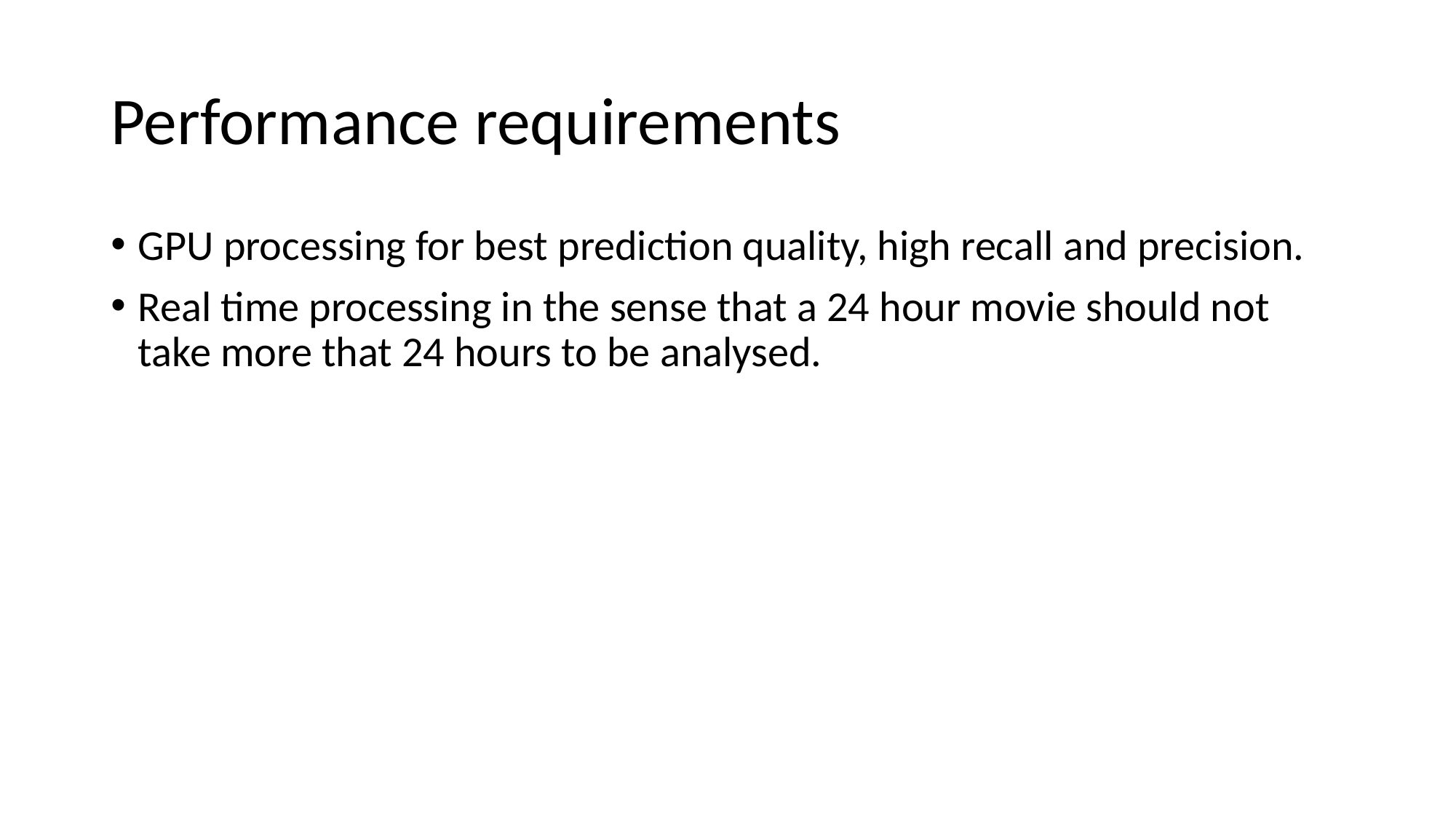

# Performance requirements
GPU processing for best prediction quality, high recall and precision.
Real time processing in the sense that a 24 hour movie should not take more that 24 hours to be analysed.